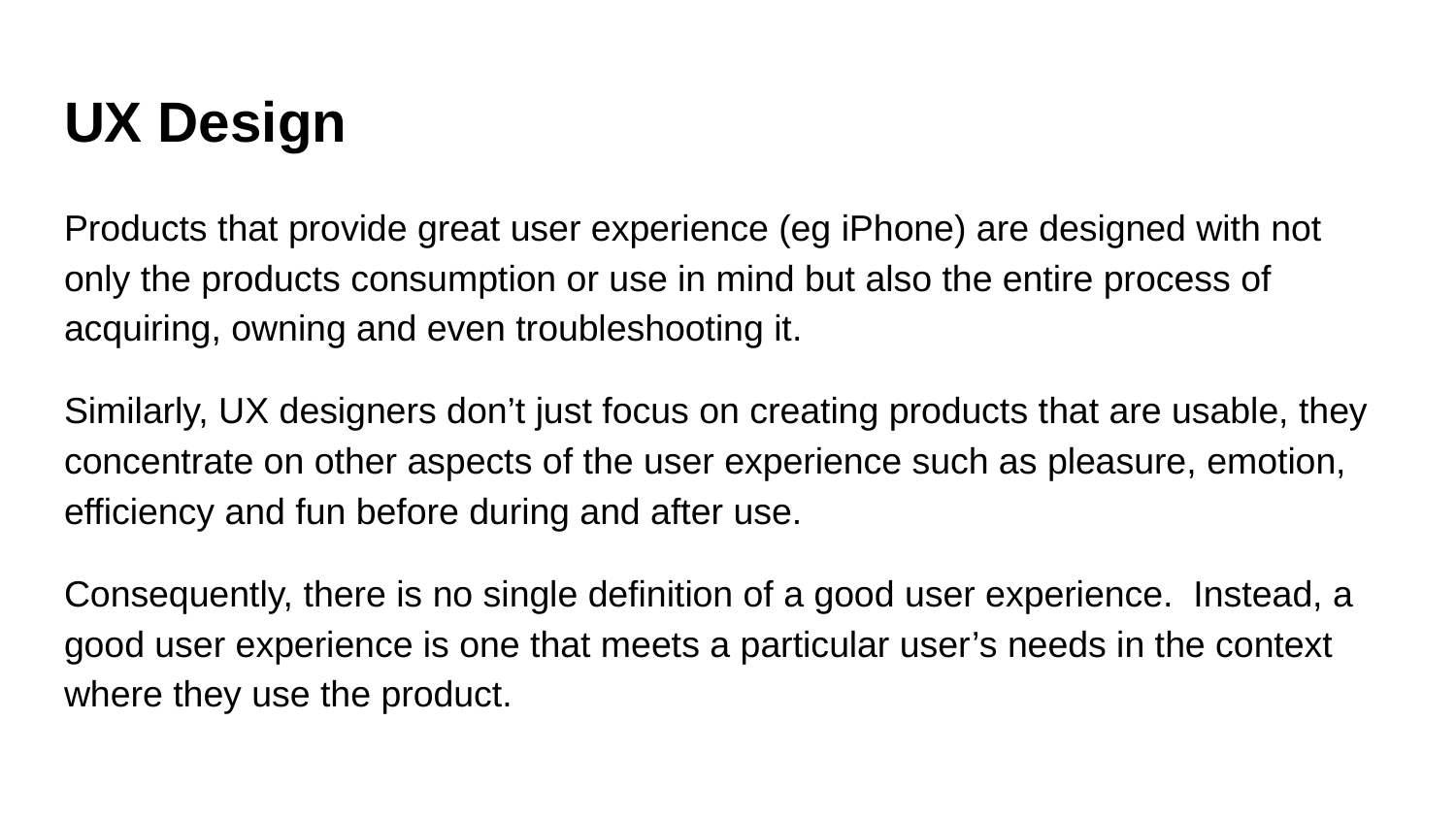

# UX Design
Products that provide great user experience (eg iPhone) are designed with not only the products consumption or use in mind but also the entire process of acquiring, owning and even troubleshooting it.
Similarly, UX designers don’t just focus on creating products that are usable, they concentrate on other aspects of the user experience such as pleasure, emotion, efficiency and fun before during and after use.
Consequently, there is no single definition of a good user experience.  Instead, a good user experience is one that meets a particular user’s needs in the context where they use the product.